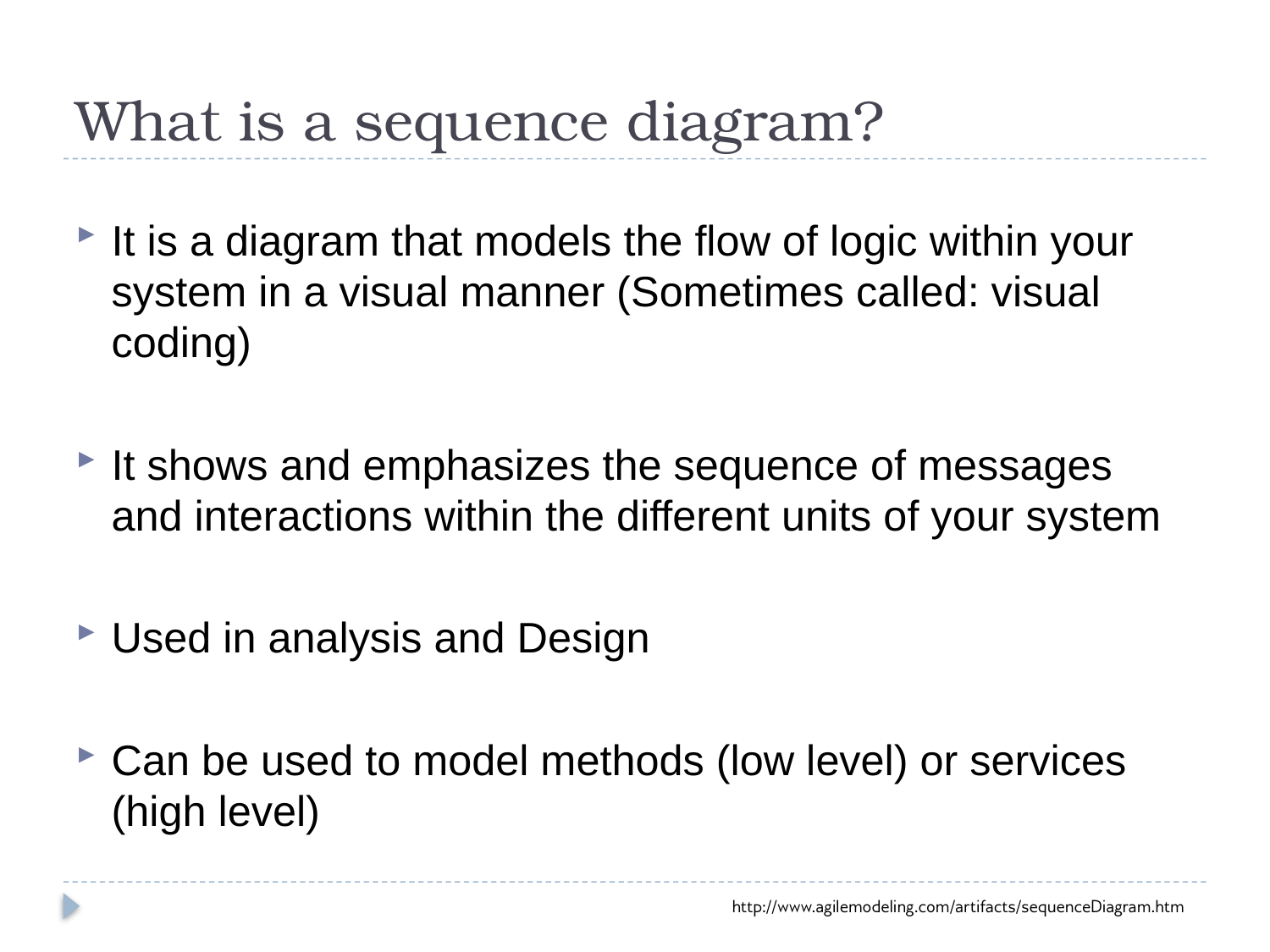

# What is a sequence diagram?

It is a diagram that models the flow of logic within your system in a visual manner (Sometimes called: visual coding)

It shows and emphasizes the sequence of messages and interactions within the different units of your system

Used in analysis and Design

Can be used to model methods (low level) or services (high level)
http://www.agilemodeling.com/artifacts/sequenceDiagram.htm